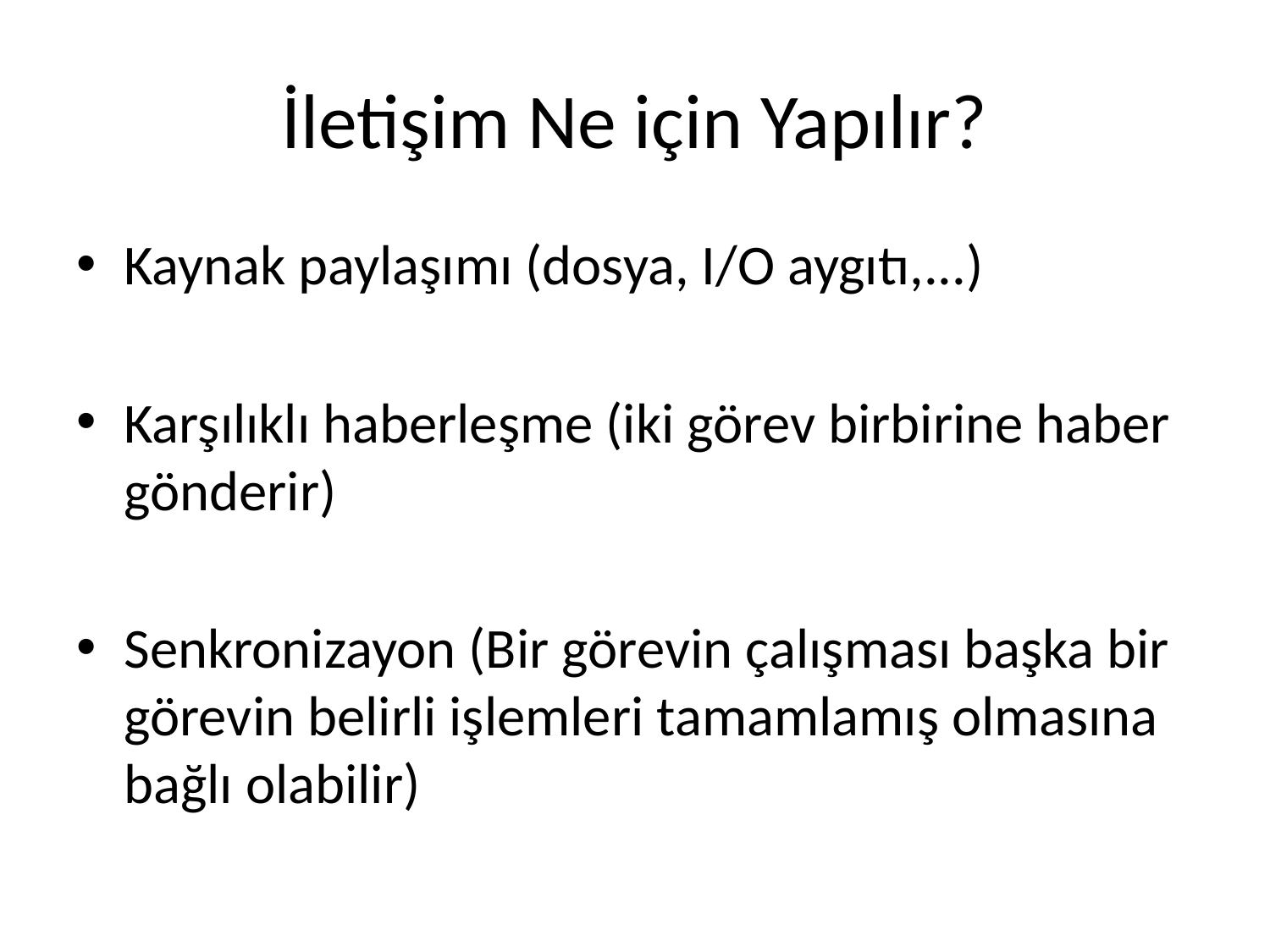

# İletişim Ne için Yapılır?
Kaynak paylaşımı (dosya, I/O aygıtı,...)

Karşılıklı haberleşme (iki görev birbirine haber gönderir)

Senkronizayon (Bir görevin çalışması başka bir görevin belirli işlemleri tamamlamış olmasına bağlı olabilir)